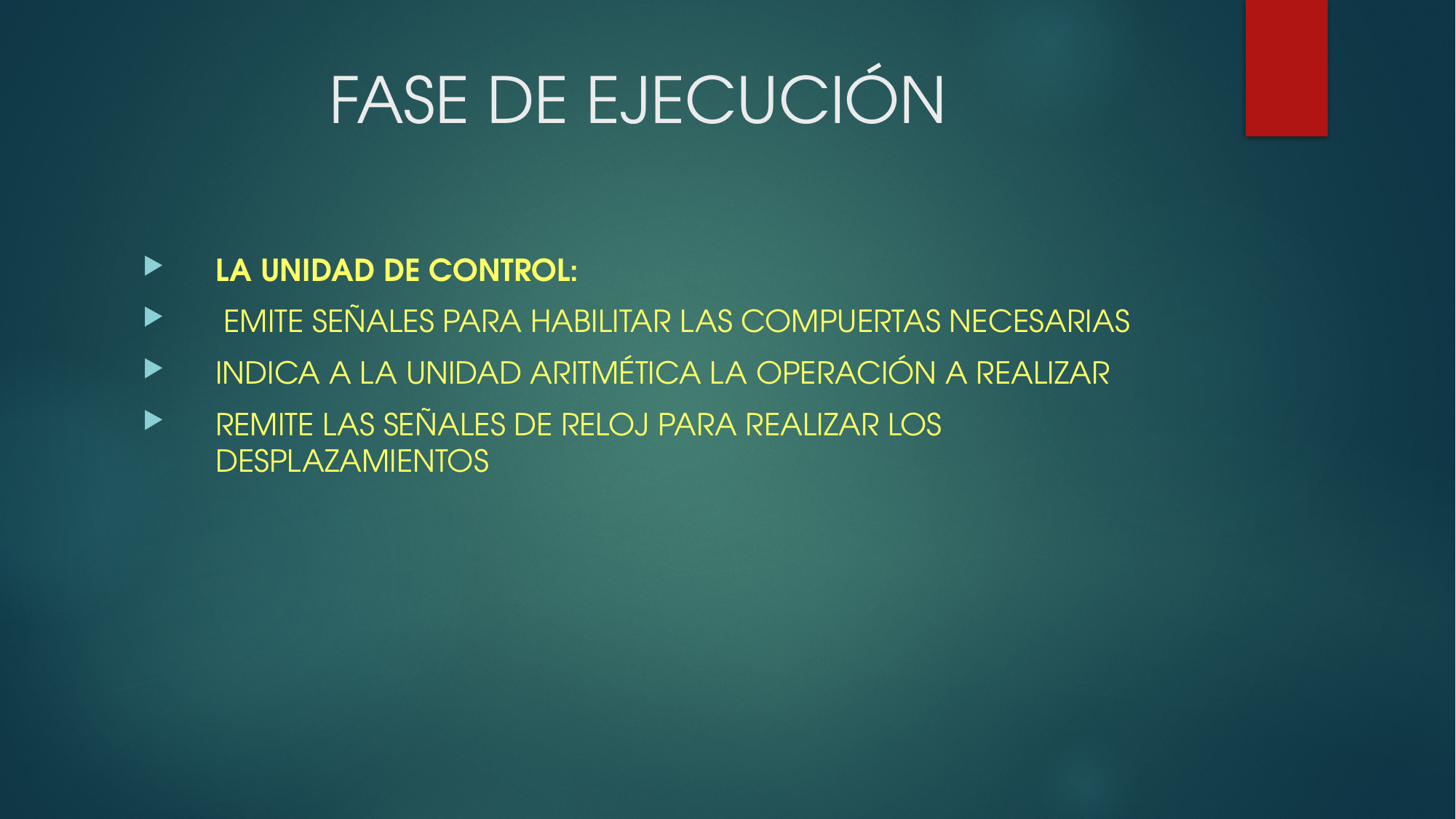

# FASE DE EJECUCIÓN
LA UNIDAD DE CONTROL:
 EMITE SEÑALES PARA HABILITAR LAS COMPUERTAS NECESARIAS
INDICA A LA UNIDAD ARITMÉTICA LA OPERACIÓN A REALIZAR
REMITE LAS SEÑALES DE RELOJ PARA REALIZAR LOS DESPLAZAMIENTOS